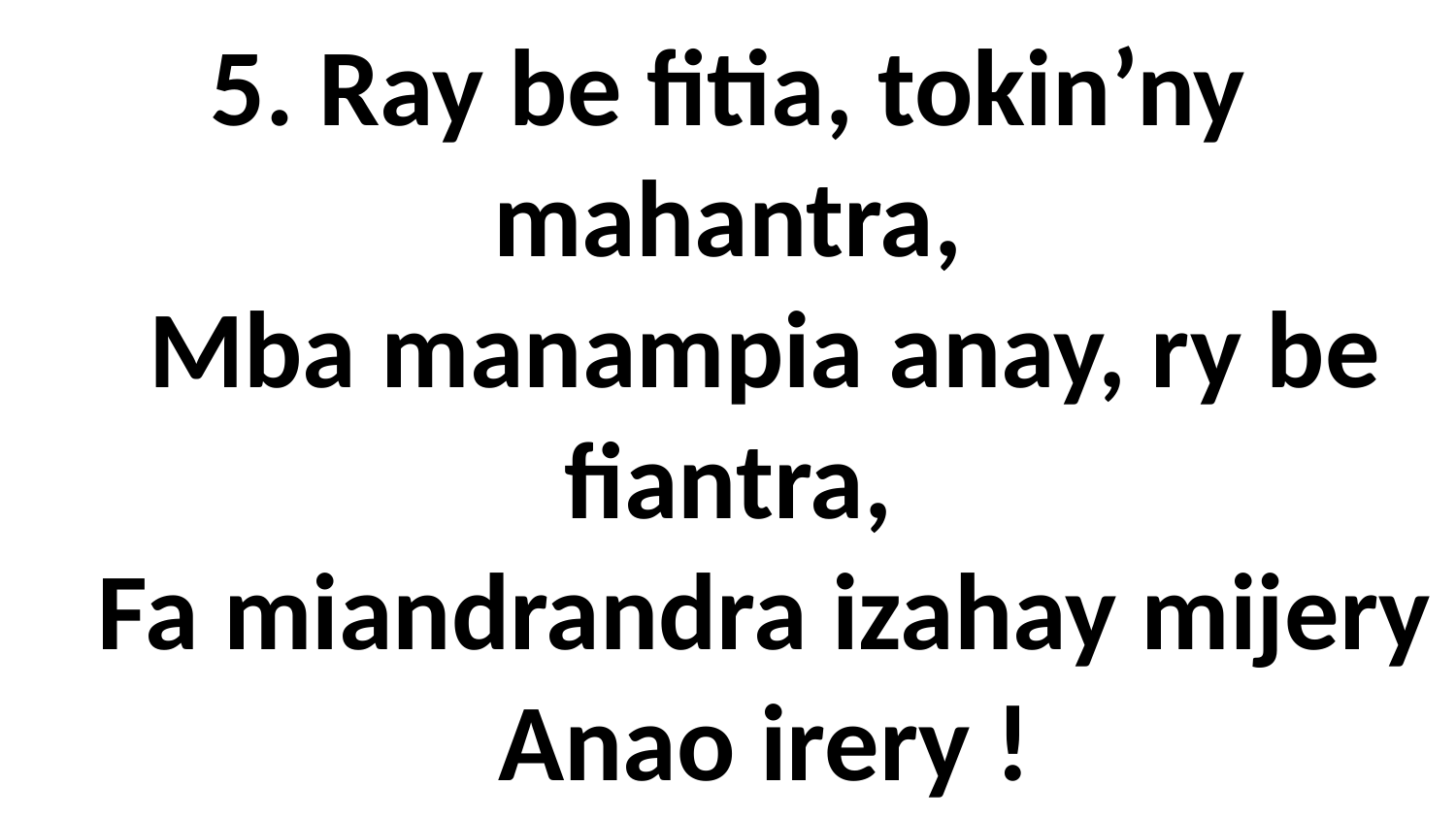

# 5. Ray be fitia, tokin’ny mahantra, Mba manampia anay, ry be fiantra, Fa miandrandra izahay mijery Anao irery !